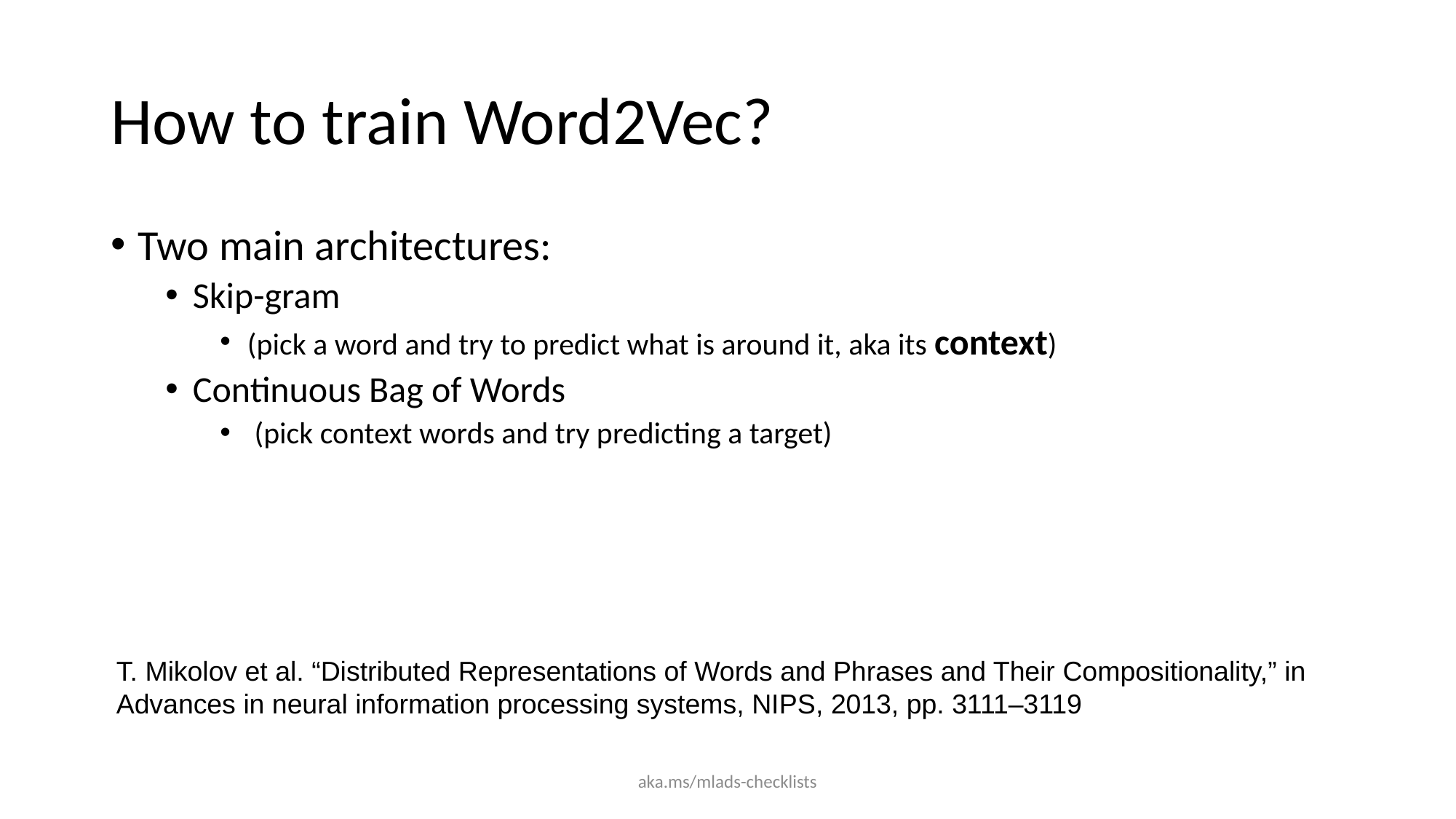

# How to train Word2Vec?
Two main architectures:
Skip-gram
(pick a word and try to predict what is around it, aka its context)
Continuous Bag of Words
 (pick context words and try predicting a target)

T. Mikolov et al. “Distributed Representations of Words and Phrases and Their Compositionality,” in Advances in neural information processing systems, NIPS, 2013, pp. 3111–3119
aka.ms/mlads-checklists